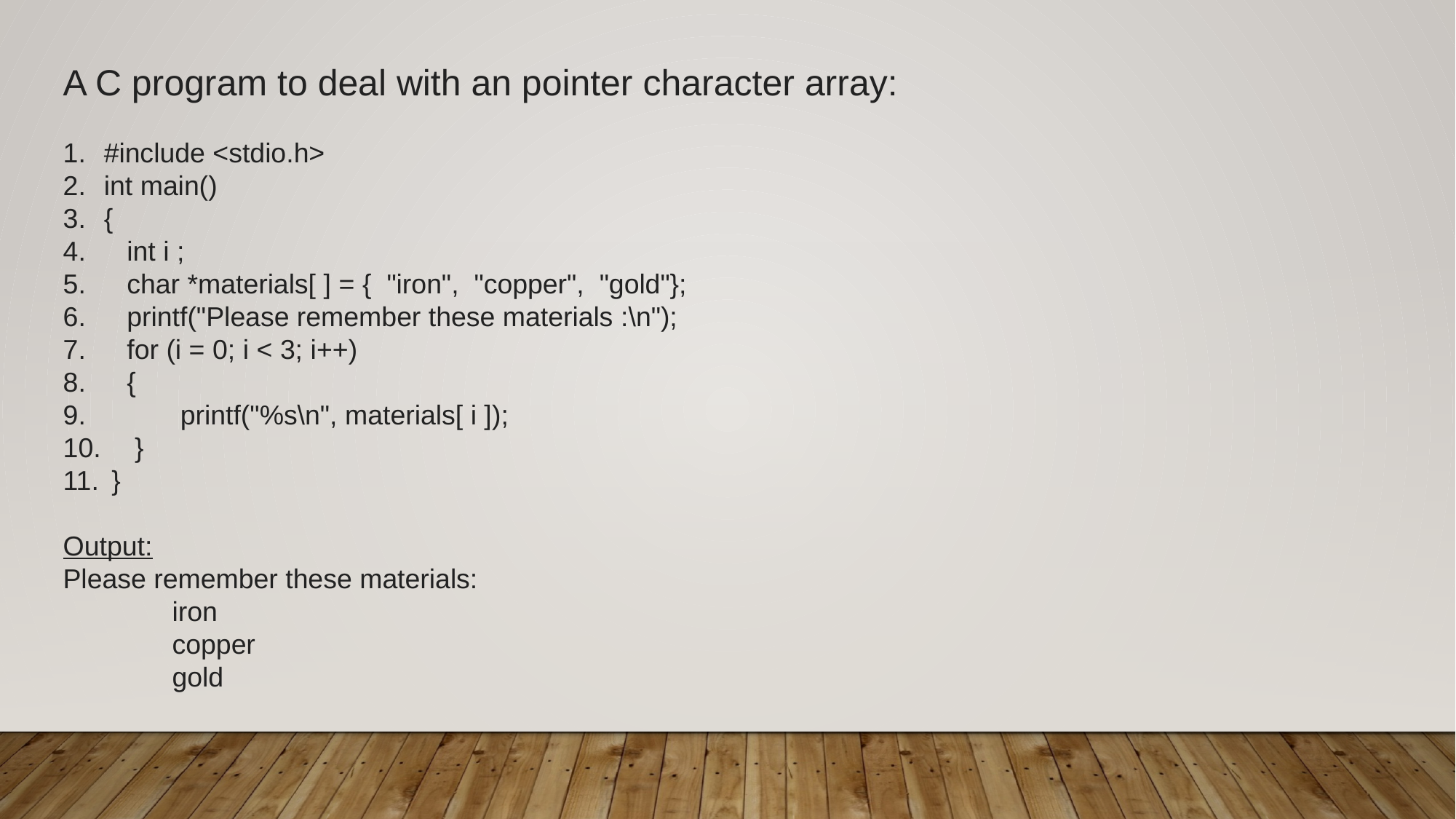

A C program to deal with an pointer character array:

#include <stdio.h>
int main()
{
   int i ;
   char *materials[ ] = {  "iron",  "copper",  "gold"};
   printf("Please remember these materials :\n");
   for (i = 0; i < 3; i++)
   {
          printf("%s\n", materials[ i ]);
    }
 }

Output:
Please remember these materials:
	iron
	copper
	gold